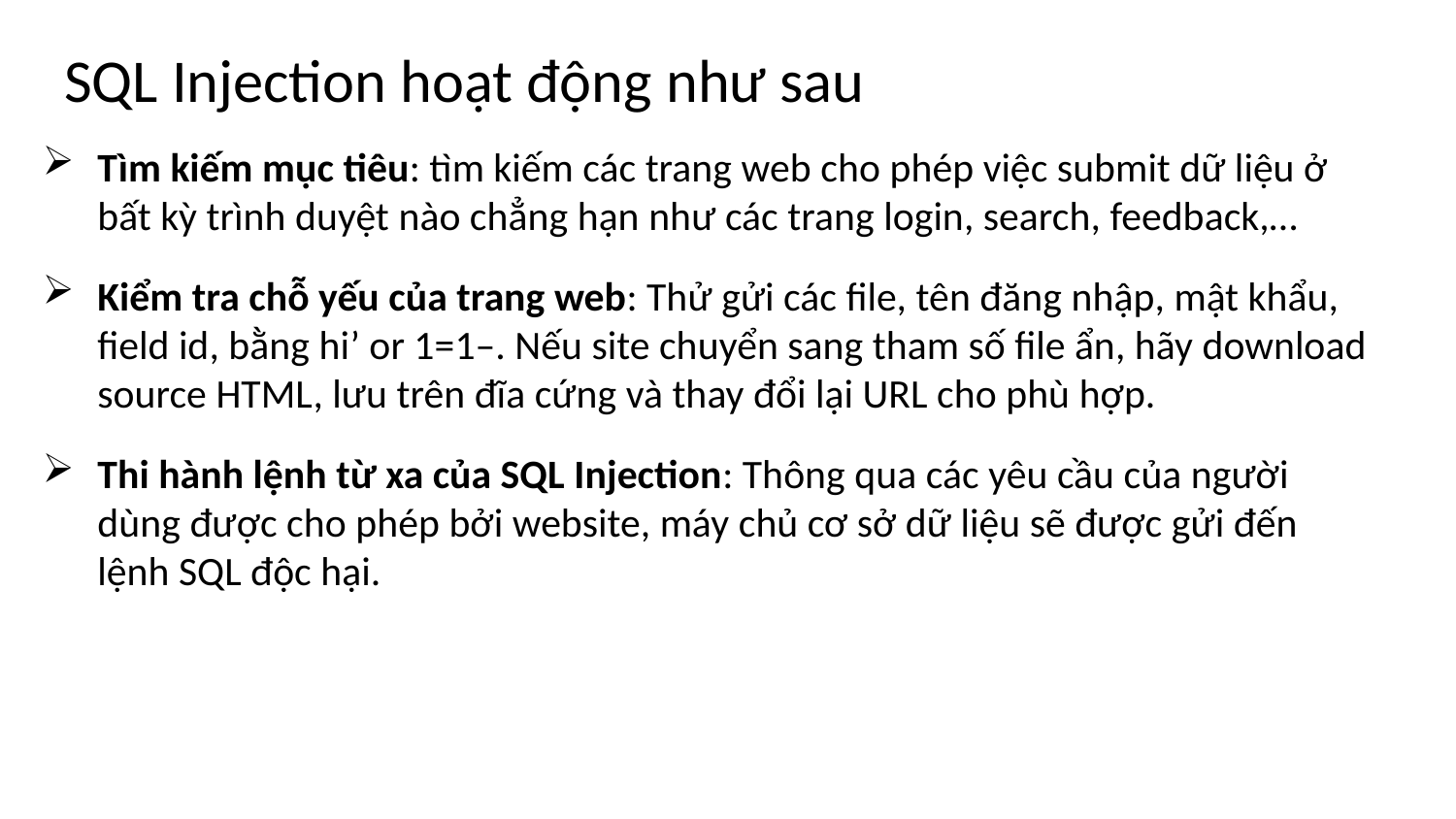

# SQL Injection hoạt động như sau
Tìm kiếm mục tiêu: tìm kiếm các trang web cho phép việc submit dữ liệu ở bất kỳ trình duyệt nào chẳng hạn như các trang login, search, feedback,…
Kiểm tra chỗ yếu của trang web: Thử gửi các file, tên đăng nhập, mật khẩu, field id, bằng hi’ or 1=1–. Nếu site chuyển sang tham số file ẩn, hãy download source HTML, lưu trên đĩa cứng và thay đổi lại URL cho phù hợp.
Thi hành lệnh từ xa của SQL Injection: Thông qua các yêu cầu của người dùng được cho phép bởi website, máy chủ cơ sở dữ liệu sẽ được gửi đến lệnh SQL độc hại.